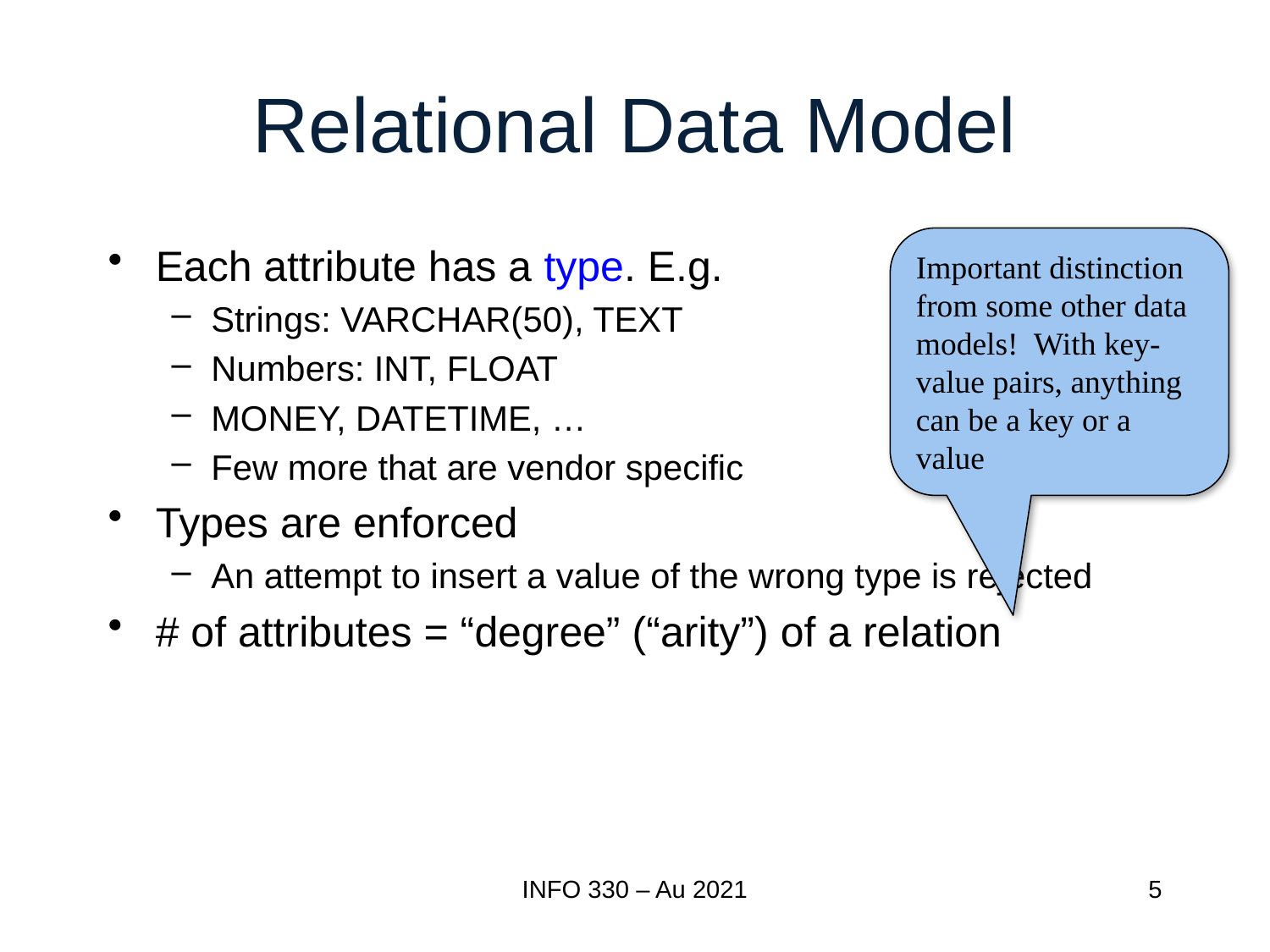

# Relational Data Model
Important distinction from some other data models!  With key-value pairs, anything can be a key or a value
Each attribute has a type. E.g.
Strings: VARCHAR(50), TEXT
Numbers: INT, FLOAT
MONEY, DATETIME, …
Few more that are vendor specific
Types are enforced
An attempt to insert a value of the wrong type is rejected
# of attributes = “degree” (“arity”) of a relation
INFO 330 – Au 2021
5